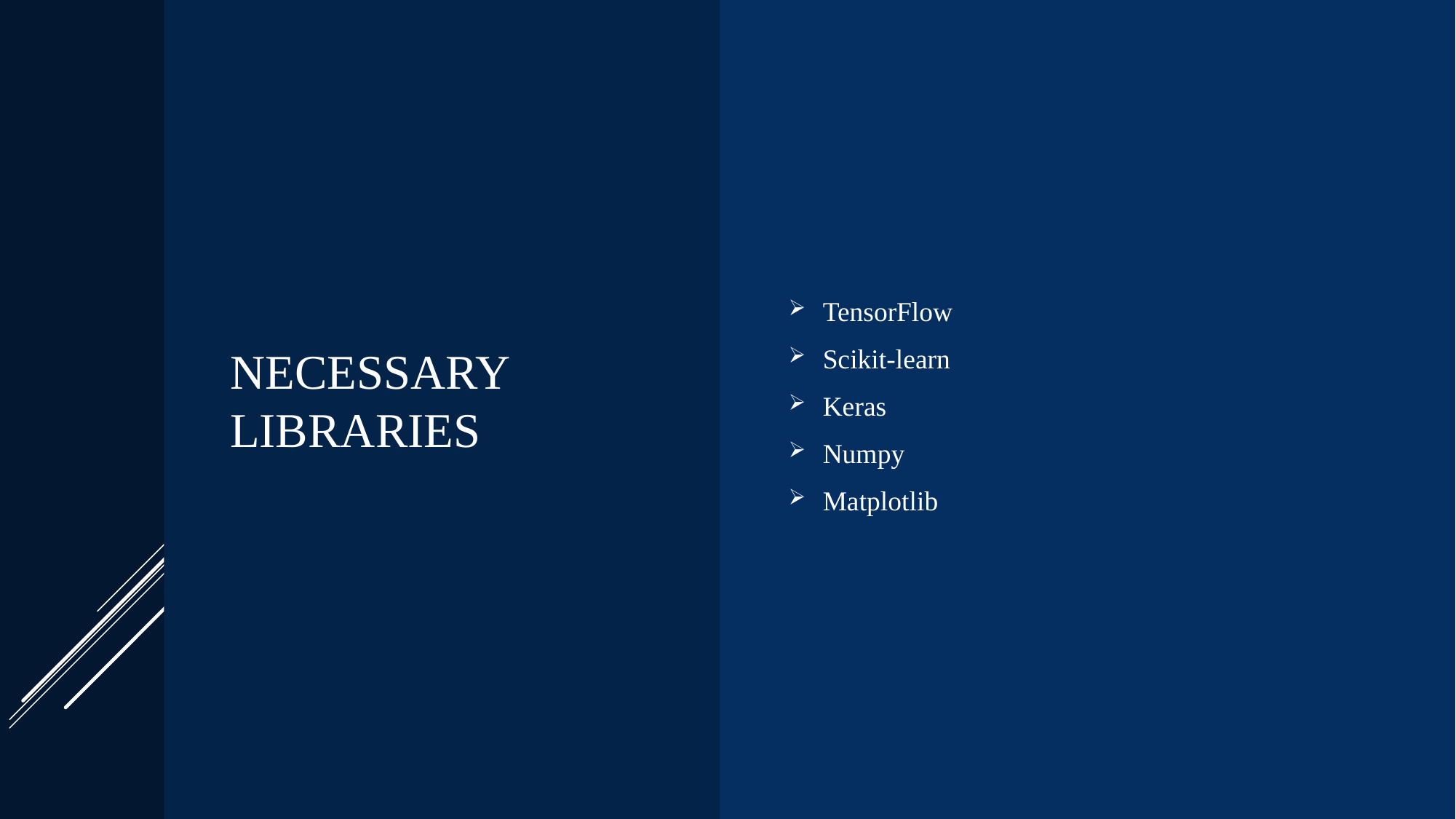

# Necessary Libraries
TensorFlow
Scikit-learn
Keras
Numpy
Matplotlib